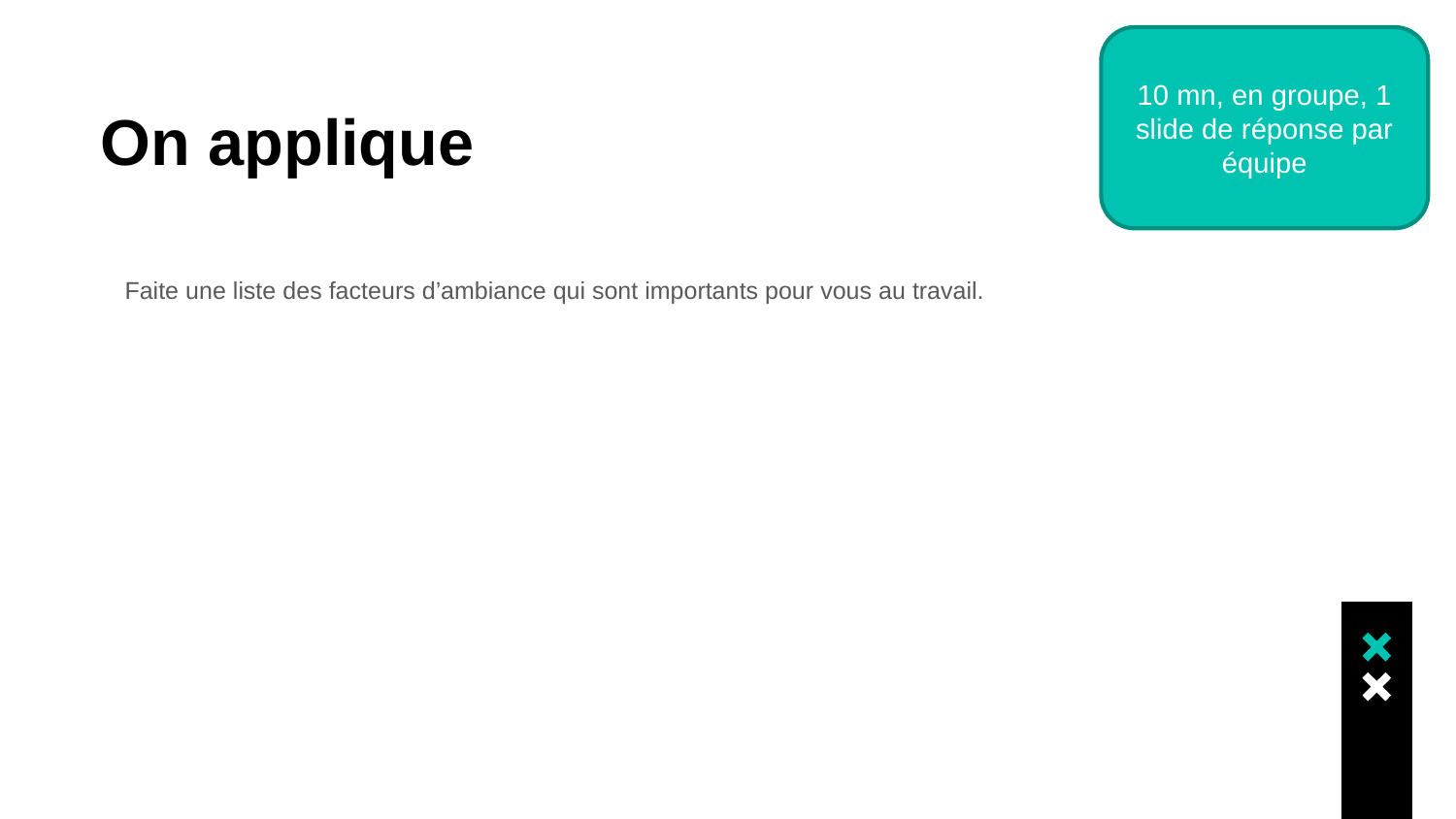

10 mn, en groupe, 1 slide de réponse par équipe
# On applique
Faite une liste des facteurs d’ambiance qui sont importants pour vous au travail.